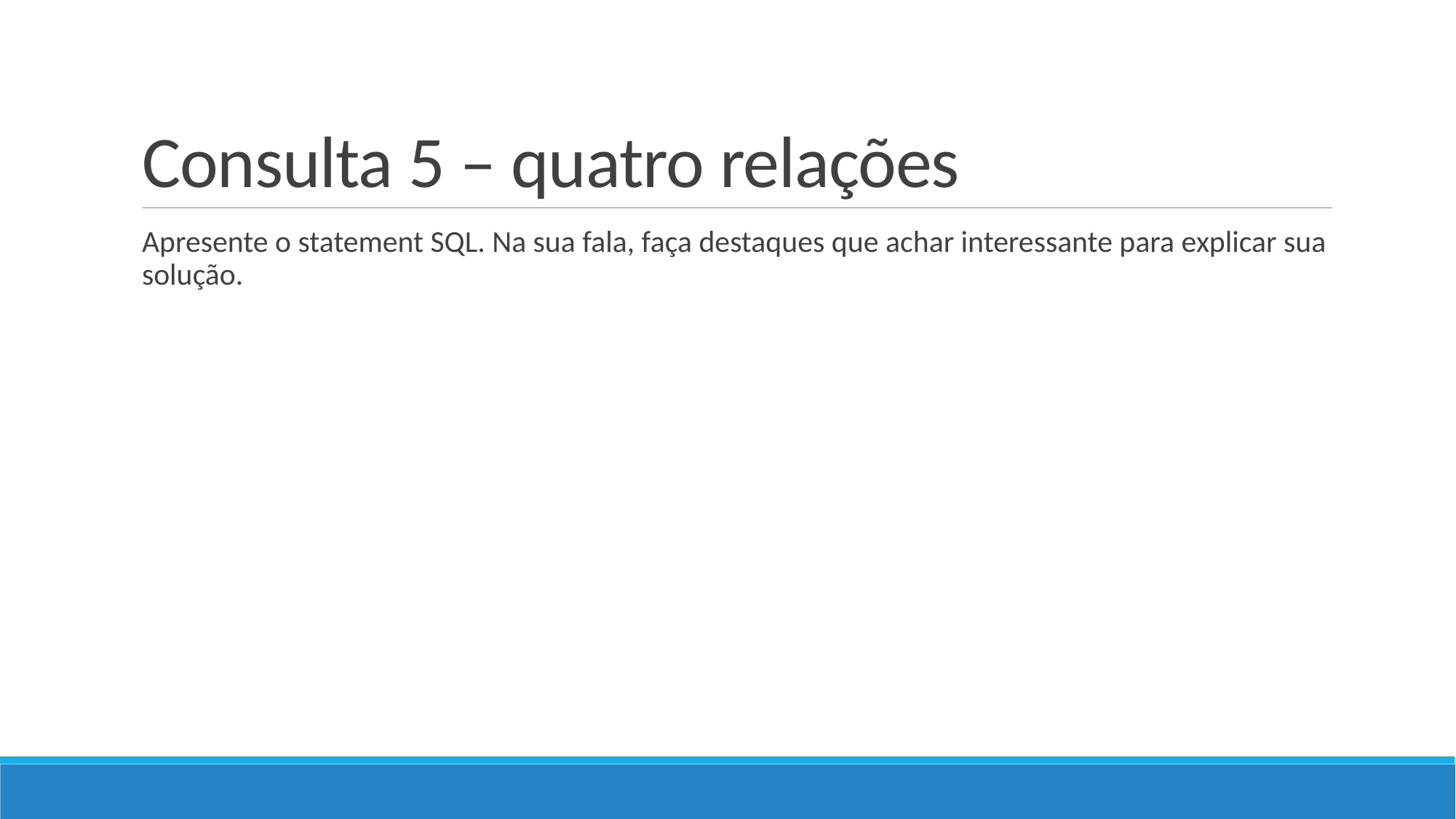

# Consulta 5 – quatro relações
Apresente o statement SQL. Na sua fala, faça destaques que achar interessante para explicar sua solução.